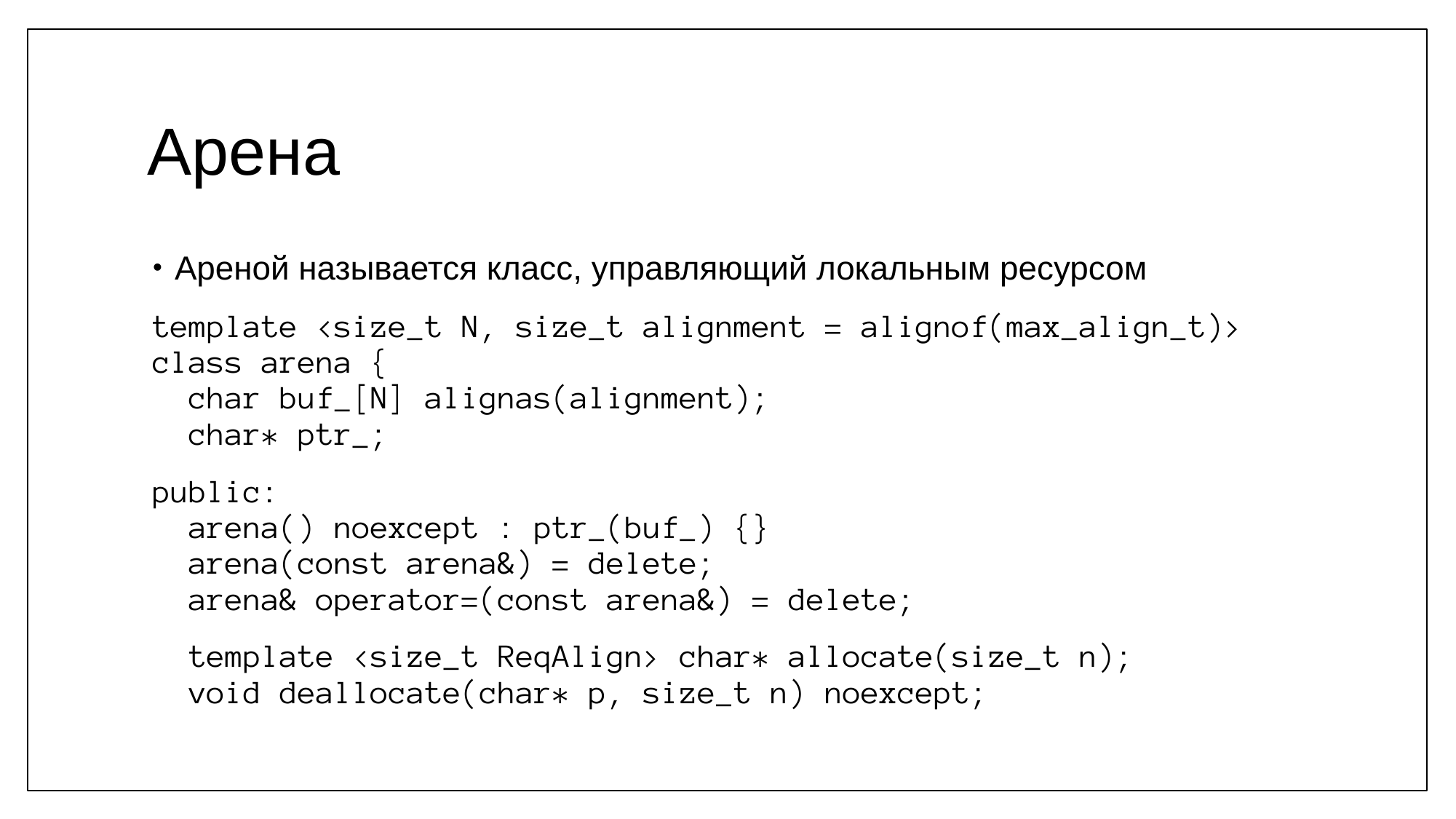

# Арена
Ареной называется класс, управляющий локальным ресурсом
template <size_t N, size_t alignment = alignof(max_align_t)>
class arena {
  char buf_[N] alignas(alignment);
  char* ptr_;
public:
  arena() noexcept : ptr_(buf_) {}
  arena(const arena&) = delete;
  arena& operator=(const arena&) = delete;
  template <size_t ReqAlign> char* allocate(size_t n);
  void deallocate(char* p, size_t n) noexcept;